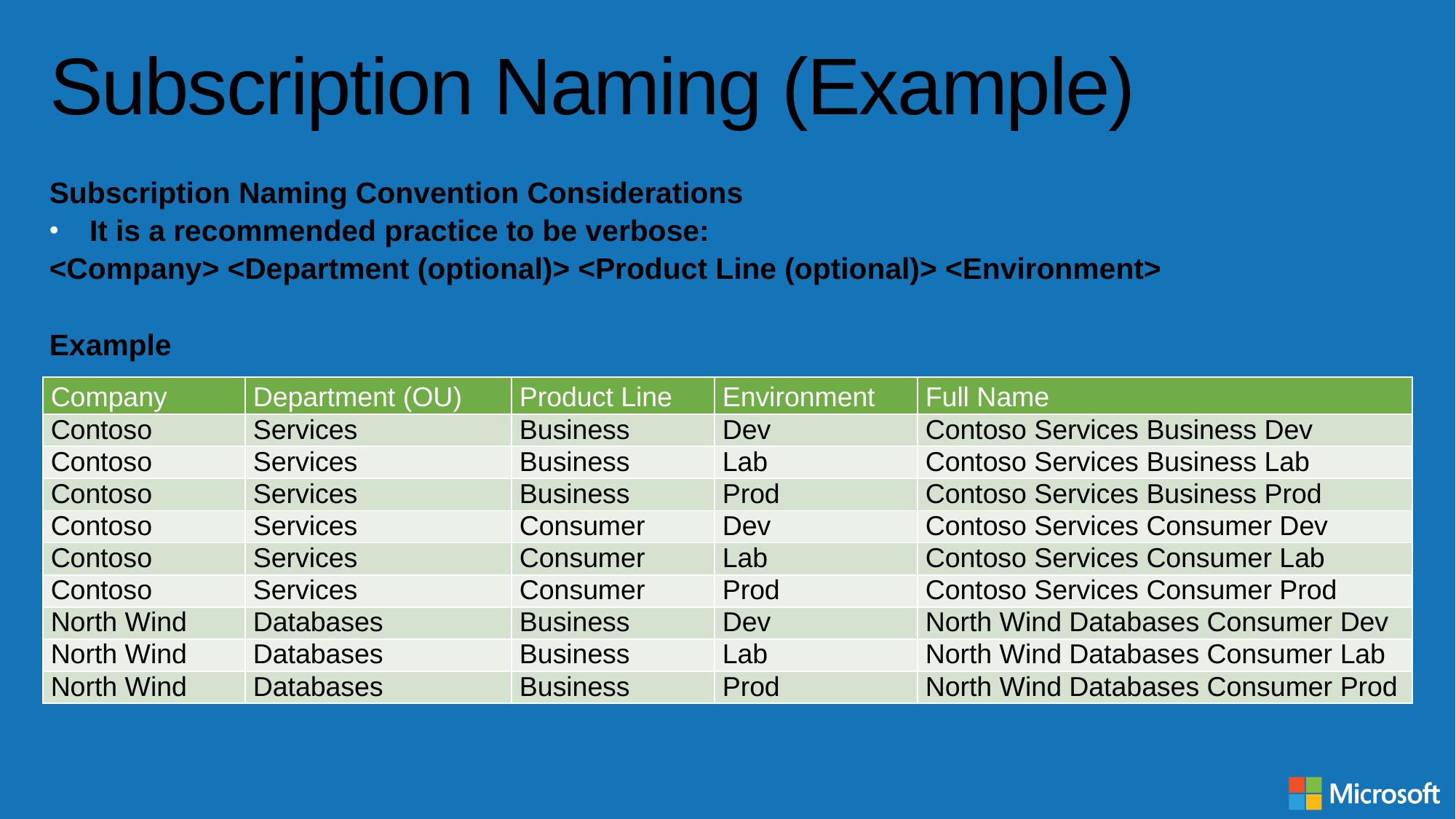

# Subscription Naming (Example)
Subscription Naming Convention Considerations
It is a recommended practice to be verbose:
<Company> <Department (optional)> <Product Line (optional)> <Environment>

Example
| Company | Department (OU) | Product Line | Environment | Full Name |
| --- | --- | --- | --- | --- |
| Contoso | Services | Business | Dev | Contoso Services Business Dev |
| Contoso | Services | Business | Lab | Contoso Services Business Lab |
| Contoso | Services | Business | Prod | Contoso Services Business Prod |
| Contoso | Services | Consumer | Dev | Contoso Services Consumer Dev |
| Contoso | Services | Consumer | Lab | Contoso Services Consumer Lab |
| Contoso | Services | Consumer | Prod | Contoso Services Consumer Prod |
| North Wind | Databases | Business | Dev | North Wind Databases Consumer Dev |
| North Wind | Databases | Business | Lab | North Wind Databases Consumer Lab |
| North Wind | Databases | Business | Prod | North Wind Databases Consumer Prod |